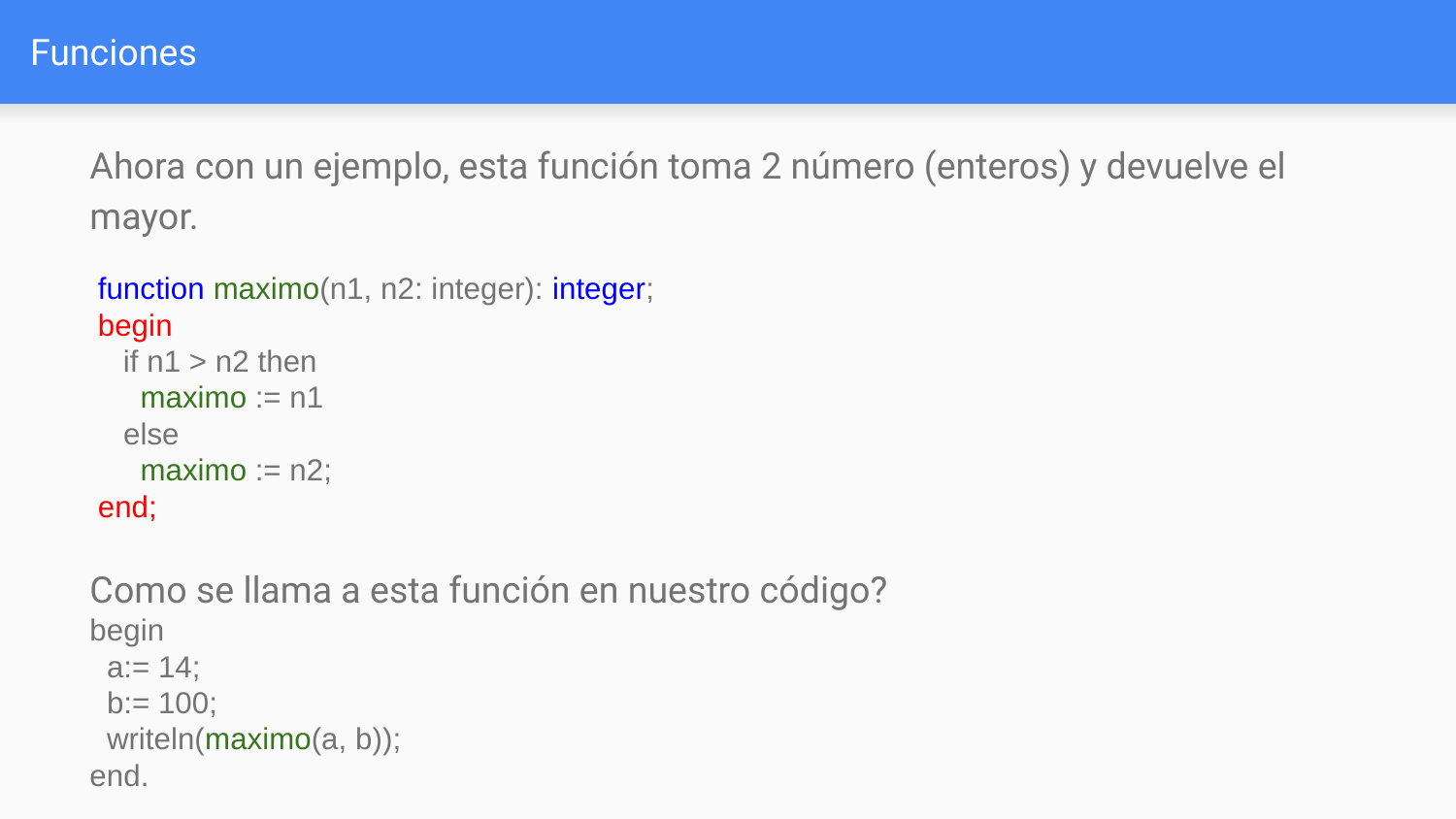

# Funciones
Ahora con un ejemplo, esta función toma 2 número (enteros) y devuelve el mayor.
function maximo(n1, n2: integer): integer;
begin
   if n1 > n2 then
     maximo := n1
   else
     maximo := n2;
end;

Como se llama a esta función en nuestro código?
begin
  a:= 14;
  b:= 100;
  writeln(maximo(a, b));
end.